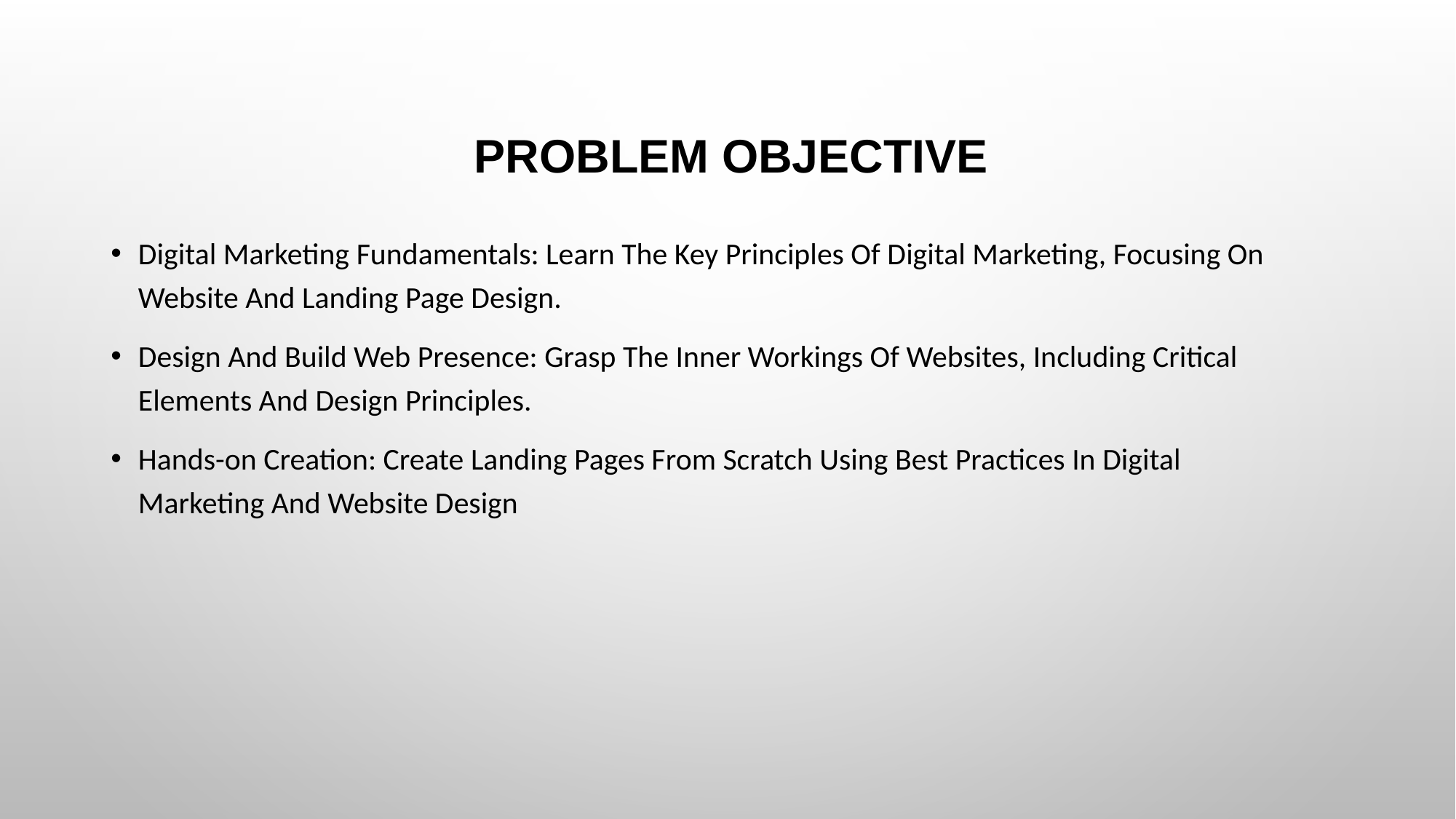

# Problem Objective
Digital Marketing Fundamentals: Learn The Key Principles Of Digital Marketing, Focusing On Website And Landing Page Design.
Design And Build Web Presence: Grasp The Inner Workings Of Websites, Including Critical Elements And Design Principles.
Hands-on Creation: Create Landing Pages From Scratch Using Best Practices In Digital Marketing And Website Design